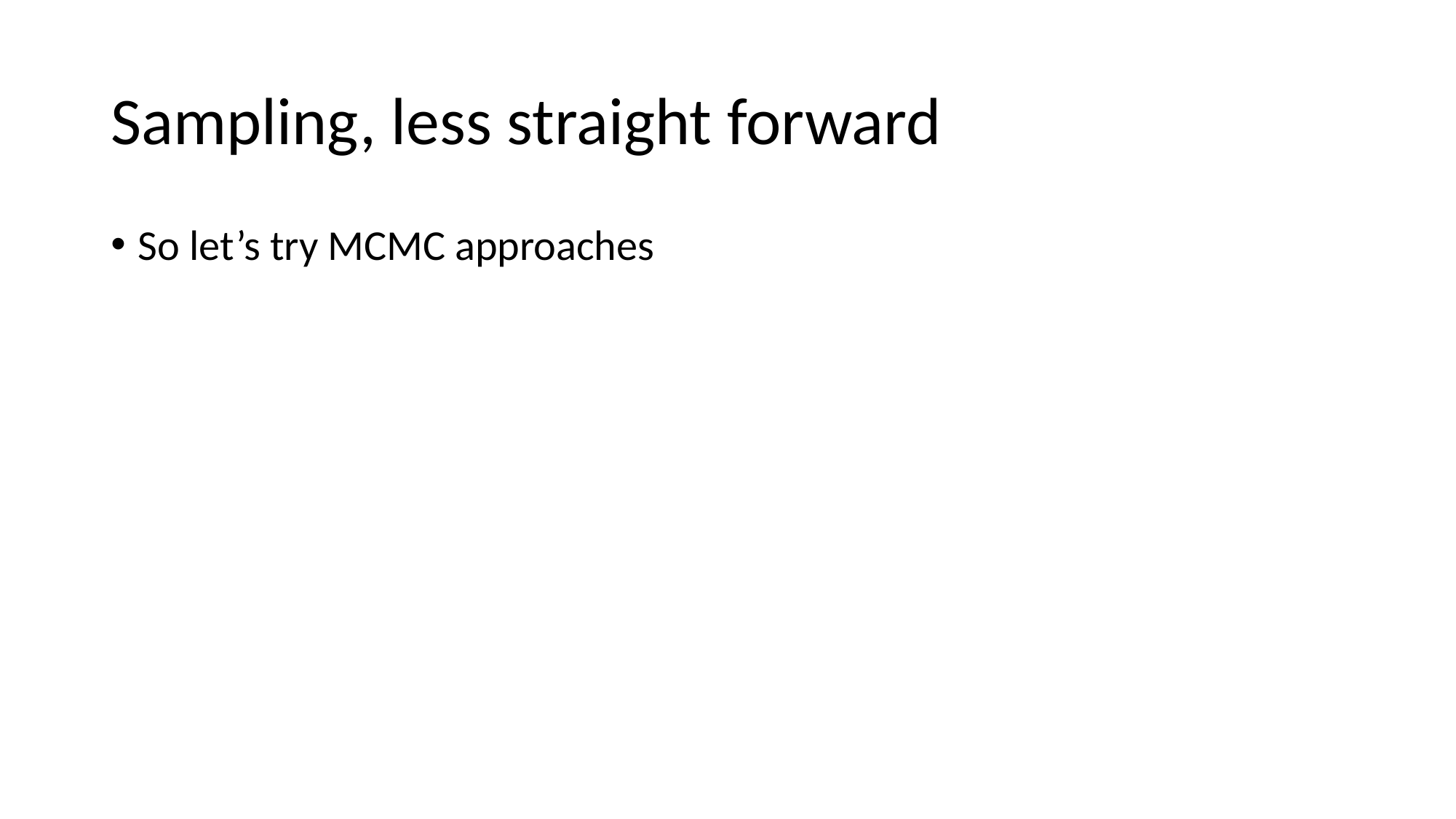

# Sampling, less straight forward
So let’s try MCMC approaches